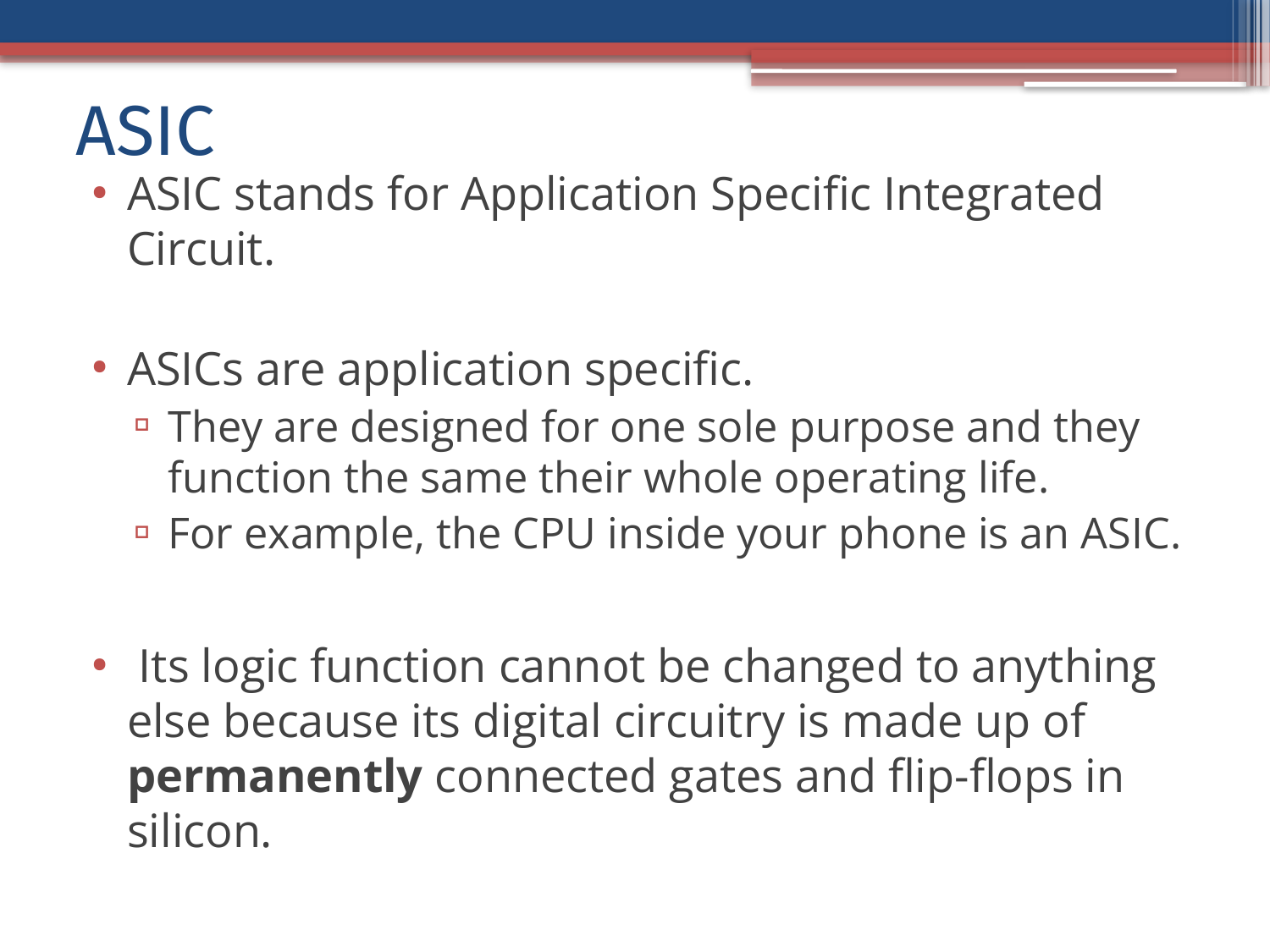

# ASIC
ASIC stands for Application Specific Integrated Circuit.

ASICs are application specific.
They are designed for one sole purpose and they function the same their whole operating life.
For example, the CPU inside your phone is an ASIC.

 Its logic function cannot be changed to anything else because its digital circuitry is made up of permanently connected gates and flip-flops in silicon.